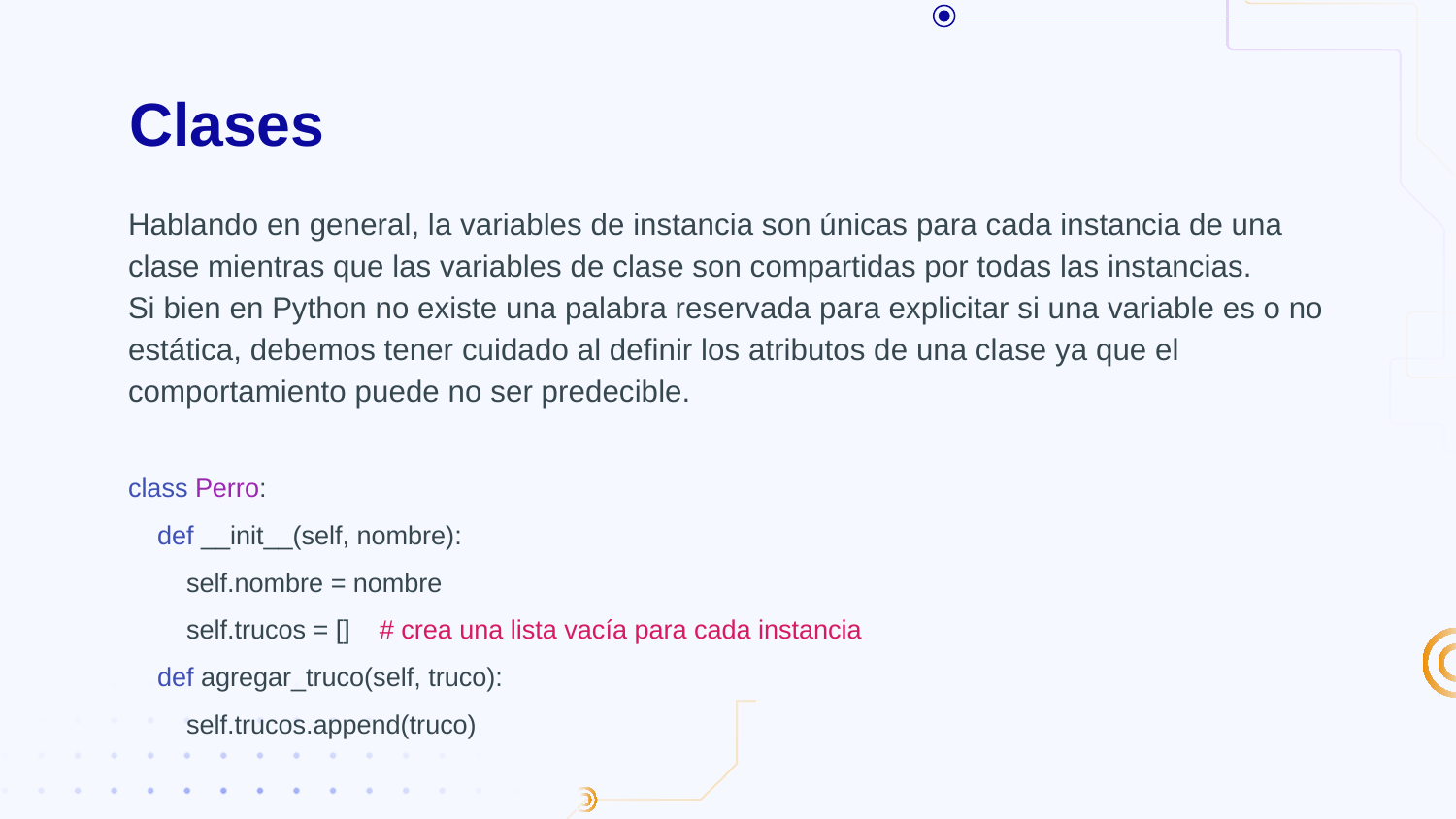

# Clases
Hablando en general, la variables de instancia son únicas para cada instancia de una clase mientras que las variables de clase son compartidas por todas las instancias.
Si bien en Python no existe una palabra reservada para explicitar si una variable es o no estática, debemos tener cuidado al definir los atributos de una clase ya que el comportamiento puede no ser predecible.

class Perro:
    def __init__(self, nombre):
        self.nombre = nombre
        self.trucos = []    # crea una lista vacía para cada instancia
    def agregar_truco(self, truco):
        self.trucos.append(truco)